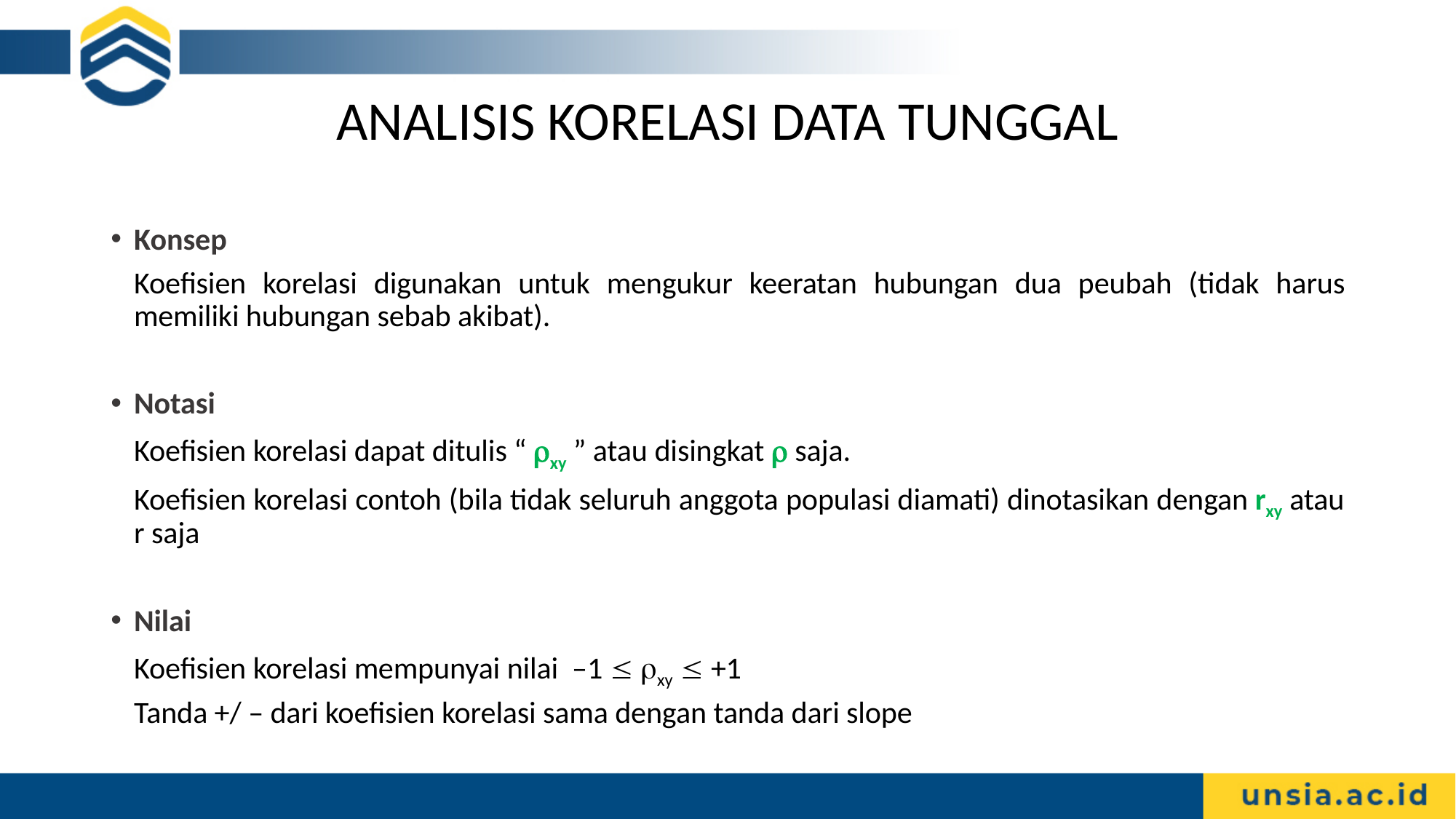

# ANALISIS KORELASI DATA TUNGGAL

Konsep
	Koefisien korelasi digunakan untuk mengukur keeratan hubungan dua peubah (tidak harus memiliki hubungan sebab akibat).

Notasi
	Koefisien korelasi dapat ditulis “ ρxy ” atau disingkat ρ saja.
	Koefisien korelasi contoh (bila tidak seluruh anggota populasi diamati) dinotasikan dengan rxy atau r saja

Nilai
	Koefisien korelasi mempunyai nilai  –1 ≤ ρxy ≤ +1
	Tanda +/ – dari koefisien korelasi sama dengan tanda dari slope